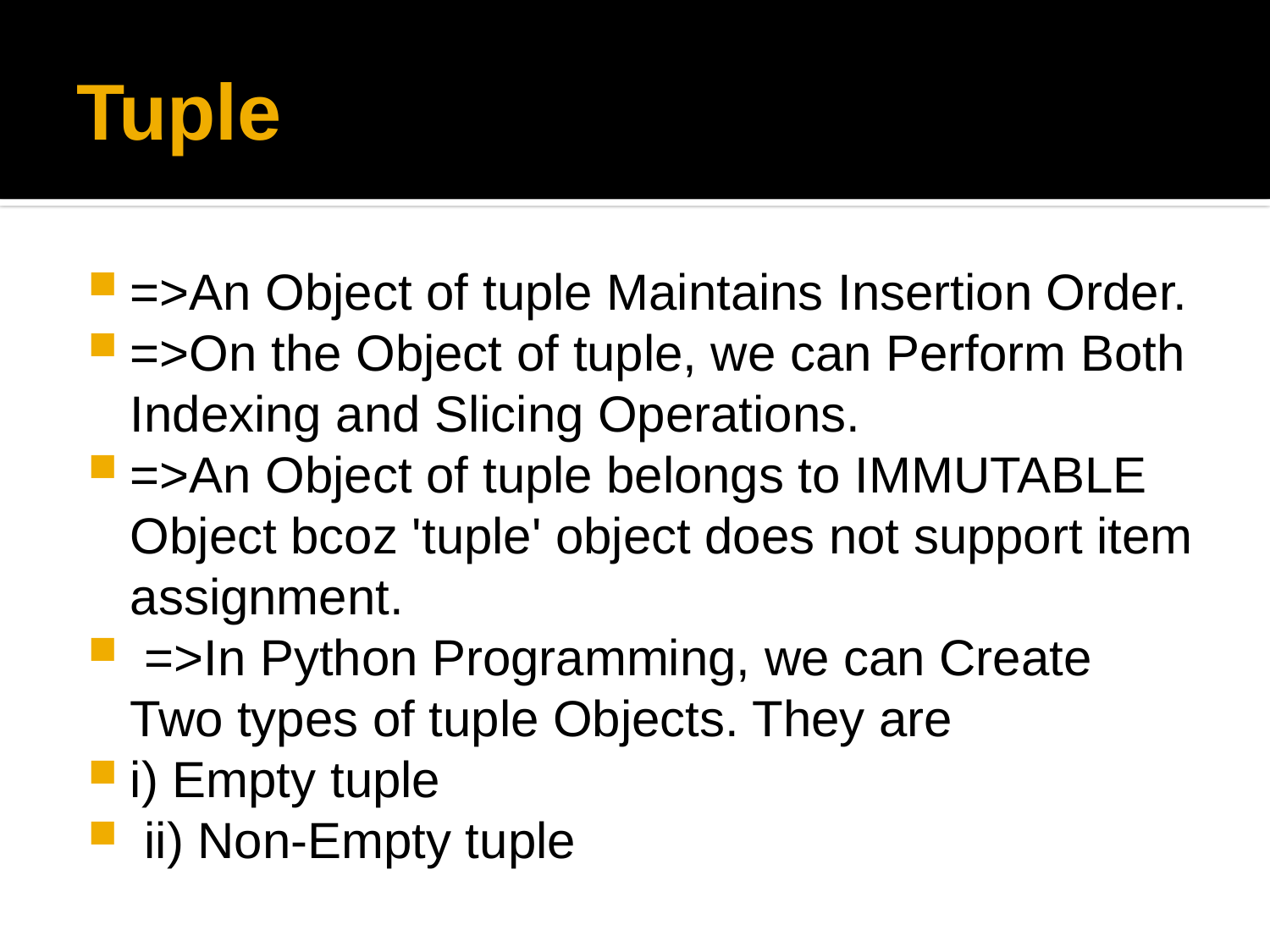

# Tuple
=>An Object of tuple Maintains Insertion Order.
=>On the Object of tuple, we can Perform Both Indexing and Slicing Operations.
=>An Object of tuple belongs to IMMUTABLE Object bcoz 'tuple' object does not support item assignment.
 =>In Python Programming, we can Create Two types of tuple Objects. They are
i) Empty tuple
 ii) Non-Empty tuple